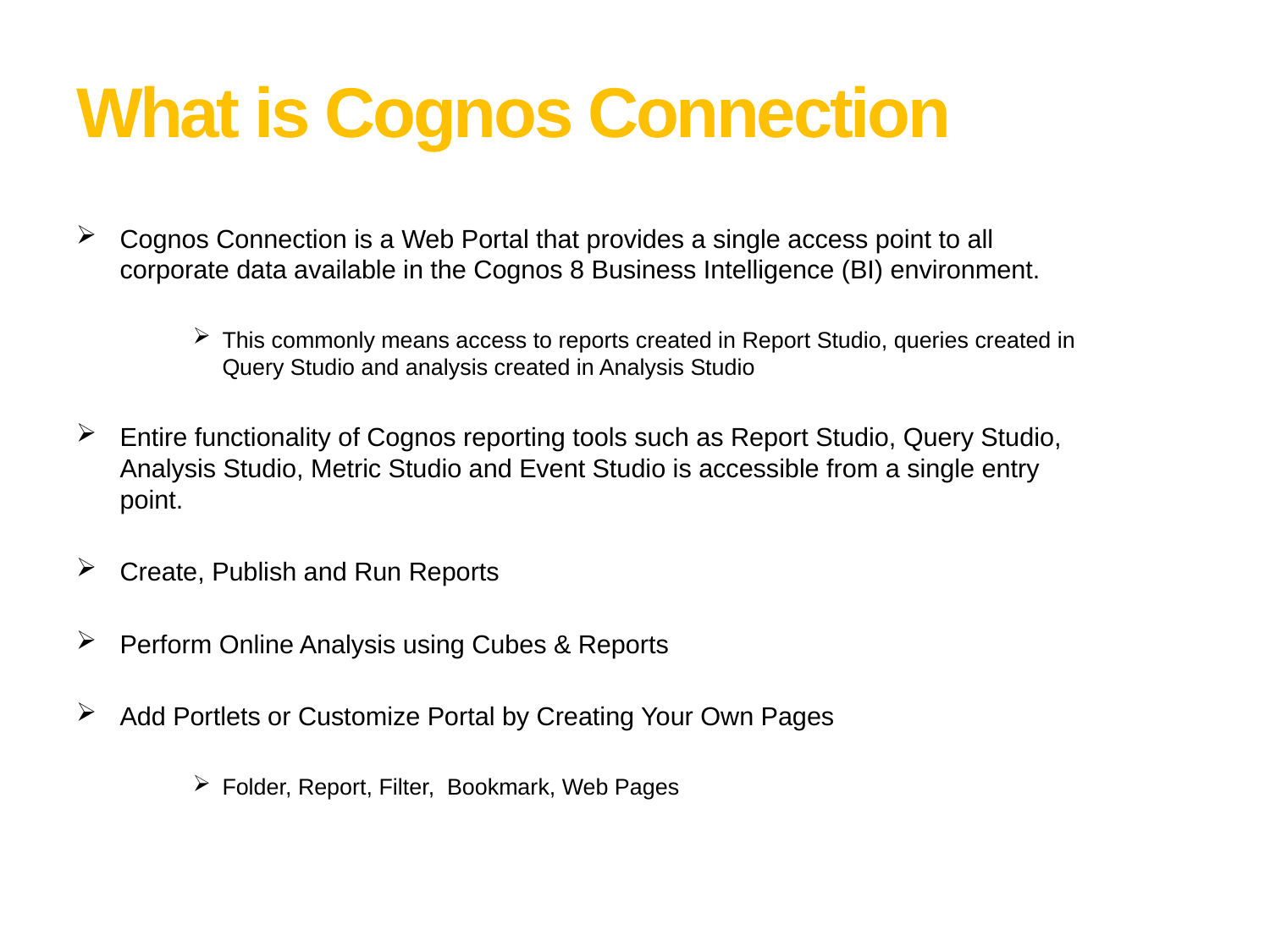

# What is Cognos Connection

Cognos Connection is a Web Portal that provides a single access point to all corporate data available in the Cognos 8 Business Intelligence (BI) environment.

This commonly means access to reports created in Report Studio, queries created in Query Studio and analysis created in Analysis Studio

Entire functionality of Cognos reporting tools such as Report Studio, Query Studio, Analysis Studio, Metric Studio and Event Studio is accessible from a single entry point.

Create, Publish and Run Reports

Perform Online Analysis using Cubes & Reports

Add Portlets or Customize Portal by Creating Your Own Pages

Folder, Report, Filter,  Bookmark, Web Pages